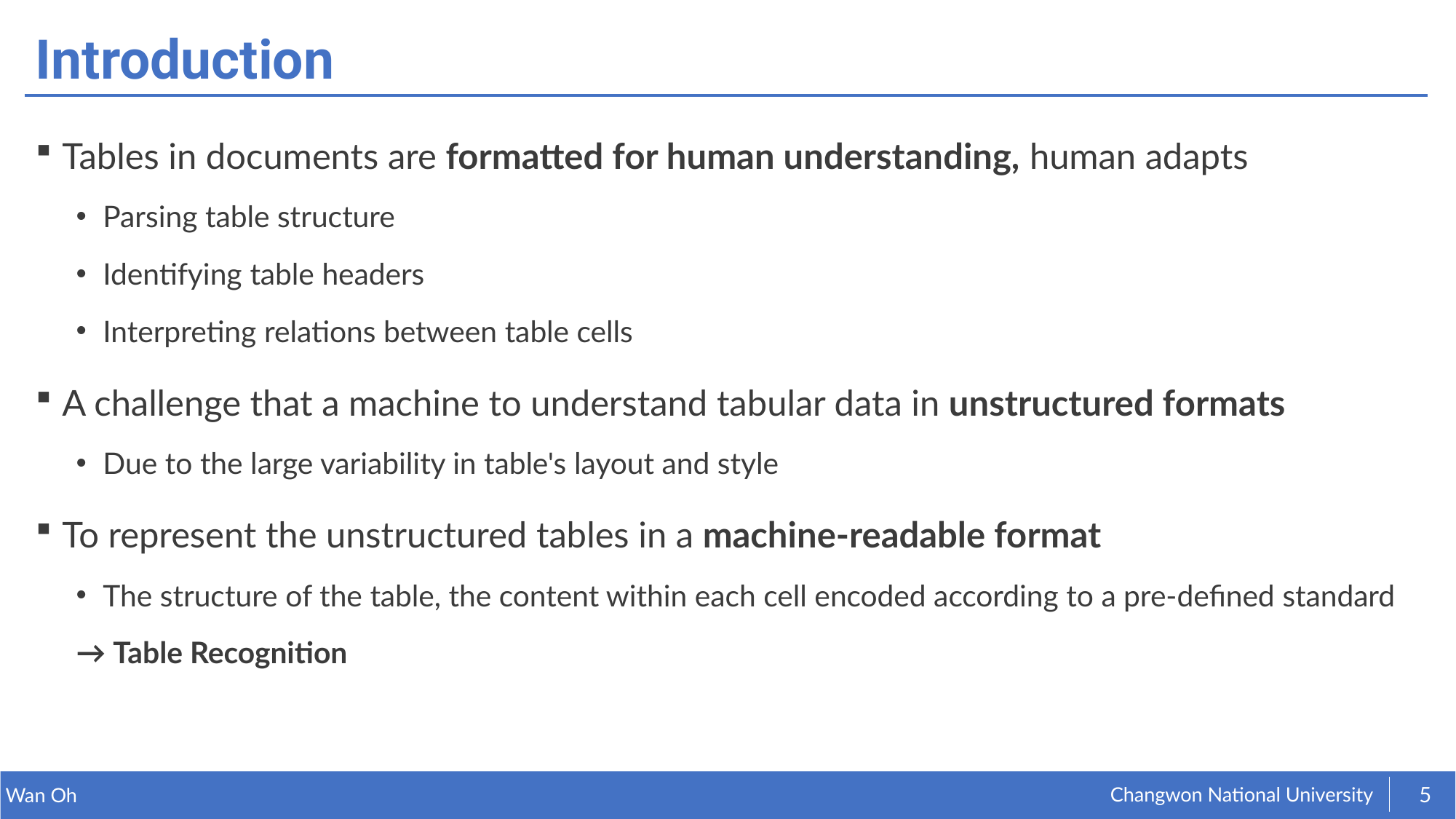

# Introduction
Tables in documents are formatted for human understanding, human adapts
Parsing table structure
Identifying table headers
Interpreting relations between table cells
A challenge that a machine to understand tabular data in unstructured formats
Due to the large variability in table's layout and style
To represent the unstructured tables in a machine-readable format
The structure of the table, the content within each cell encoded according to a pre-defined standard
→ Table Recognition
5